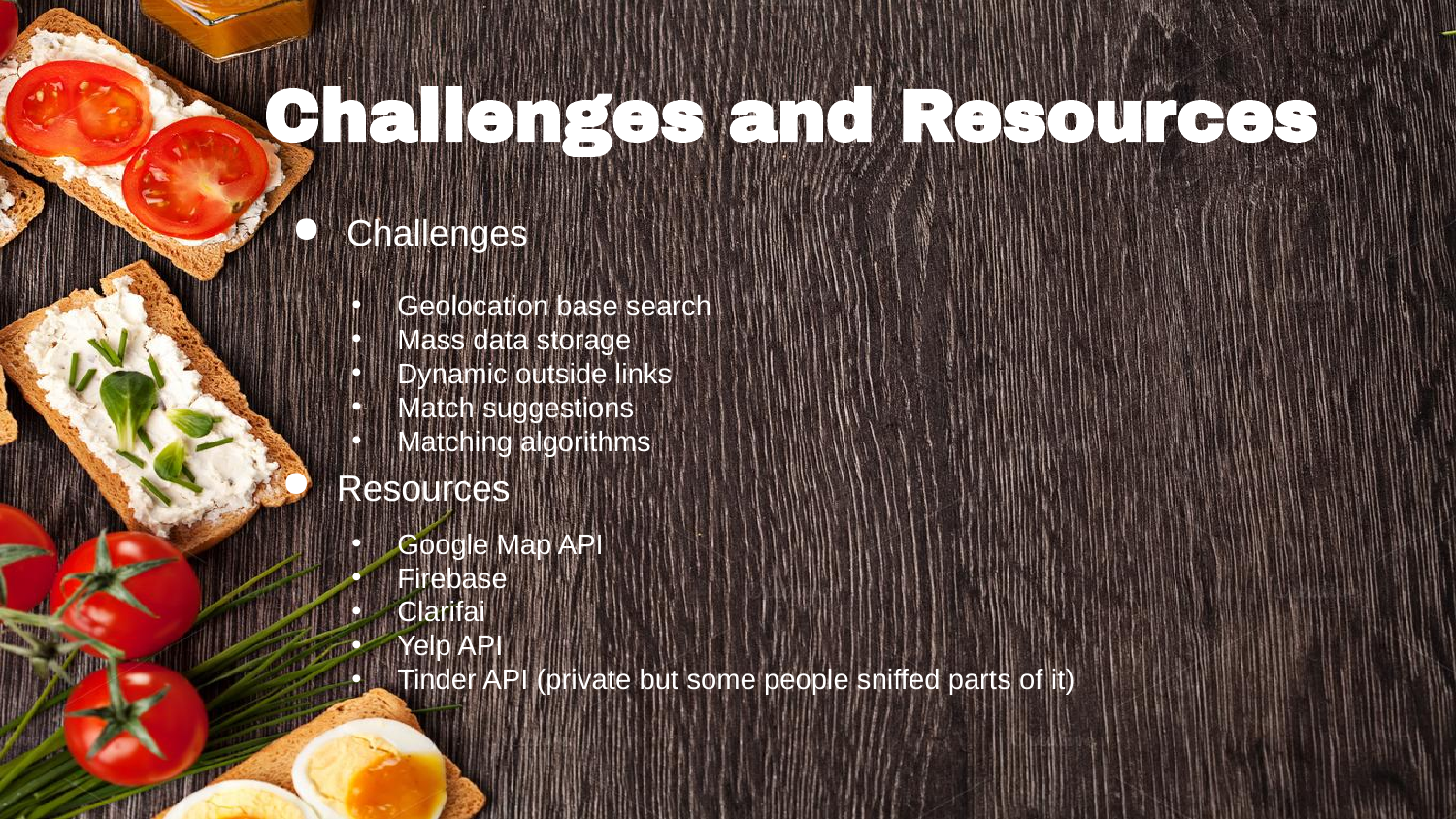

Challenges and Resources
Challenges
Geolocation base search
Mass data storage
Dynamic outside links
Match suggestions
Matching algorithms
Resources

Google Map API
Firebase
Clarifai
Yelp API
Tinder API (private but some people sniffed parts of it)